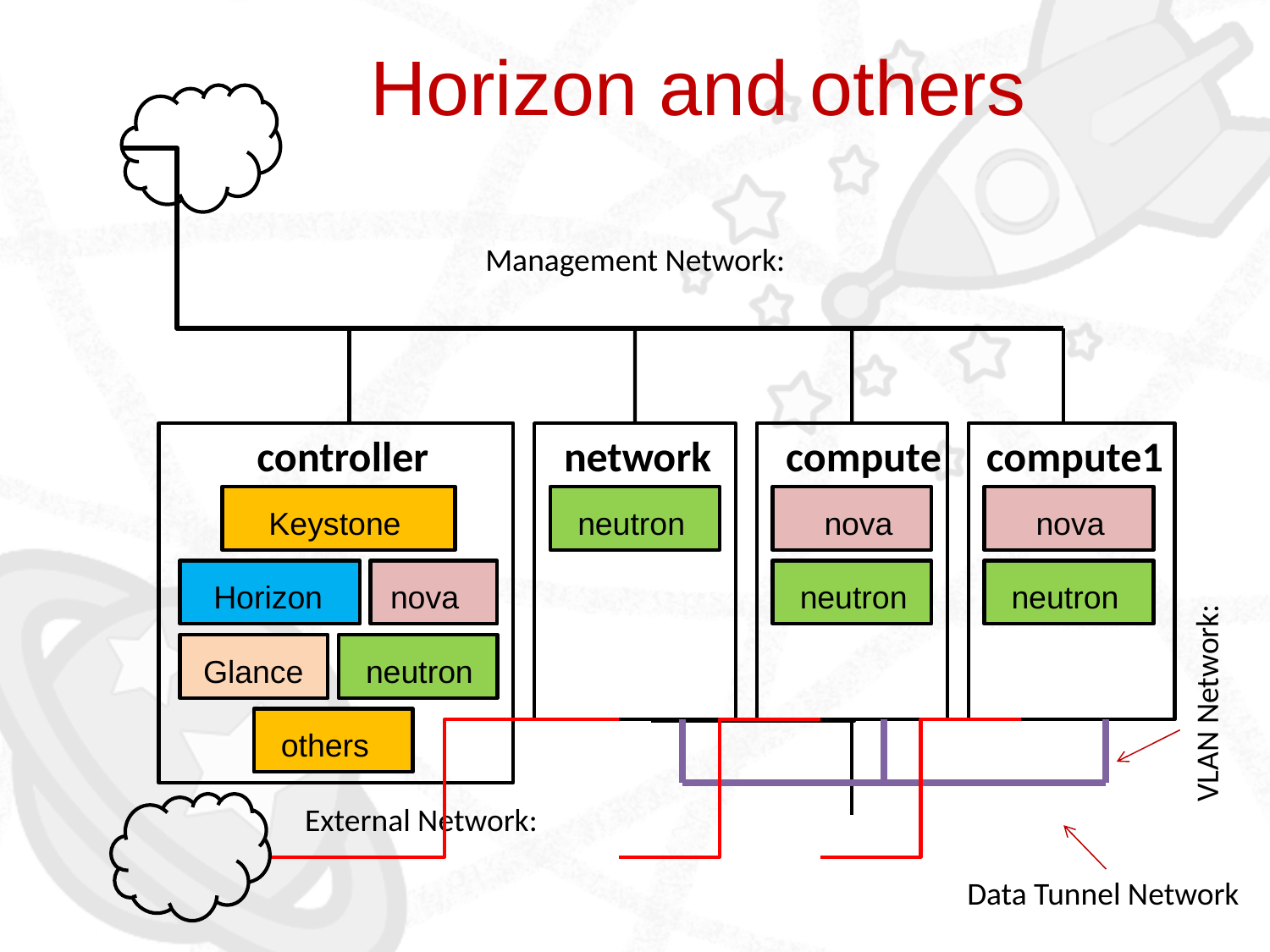

Horizon and others

Management Network:
controller
network
compute
compute1

Keystone
neutron
nova
nova

Horizon
nova
neutron
neutron

Glance
neutron
VLAN Network:

others

External Network:
Data Tunnel Network